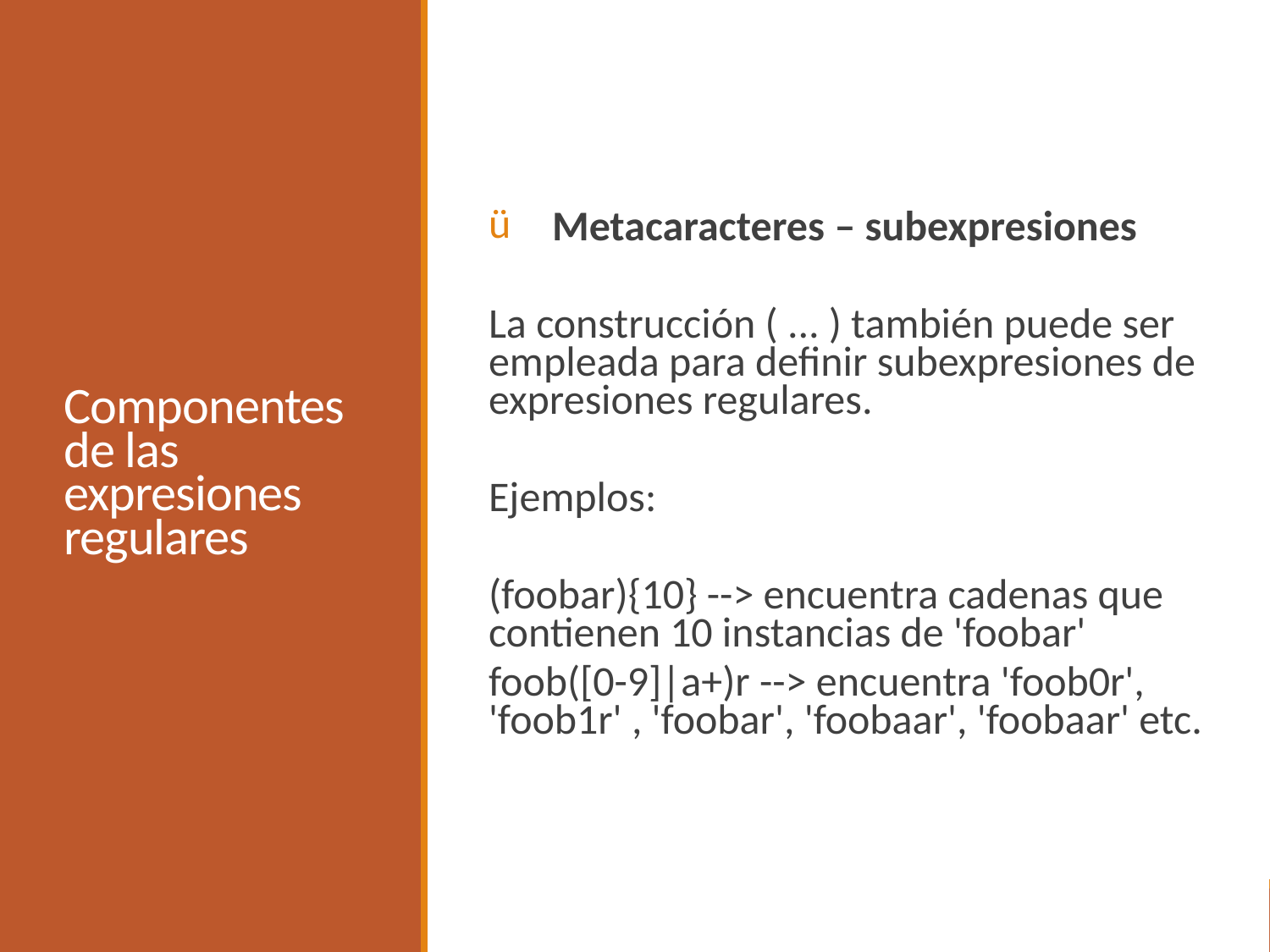

# Componentes de las expresiones regulares
Metacaracteres – subexpresiones

La construcción ( ... ) también puede ser empleada para definir subexpresiones de expresiones regulares.

Ejemplos:

(foobar){10} --> encuentra cadenas que contienen 10 instancias de 'foobar'
foob([0-9]|a+)r --> encuentra 'foob0r', 'foob1r' , 'foobar', 'foobaar', 'foobaar' etc.